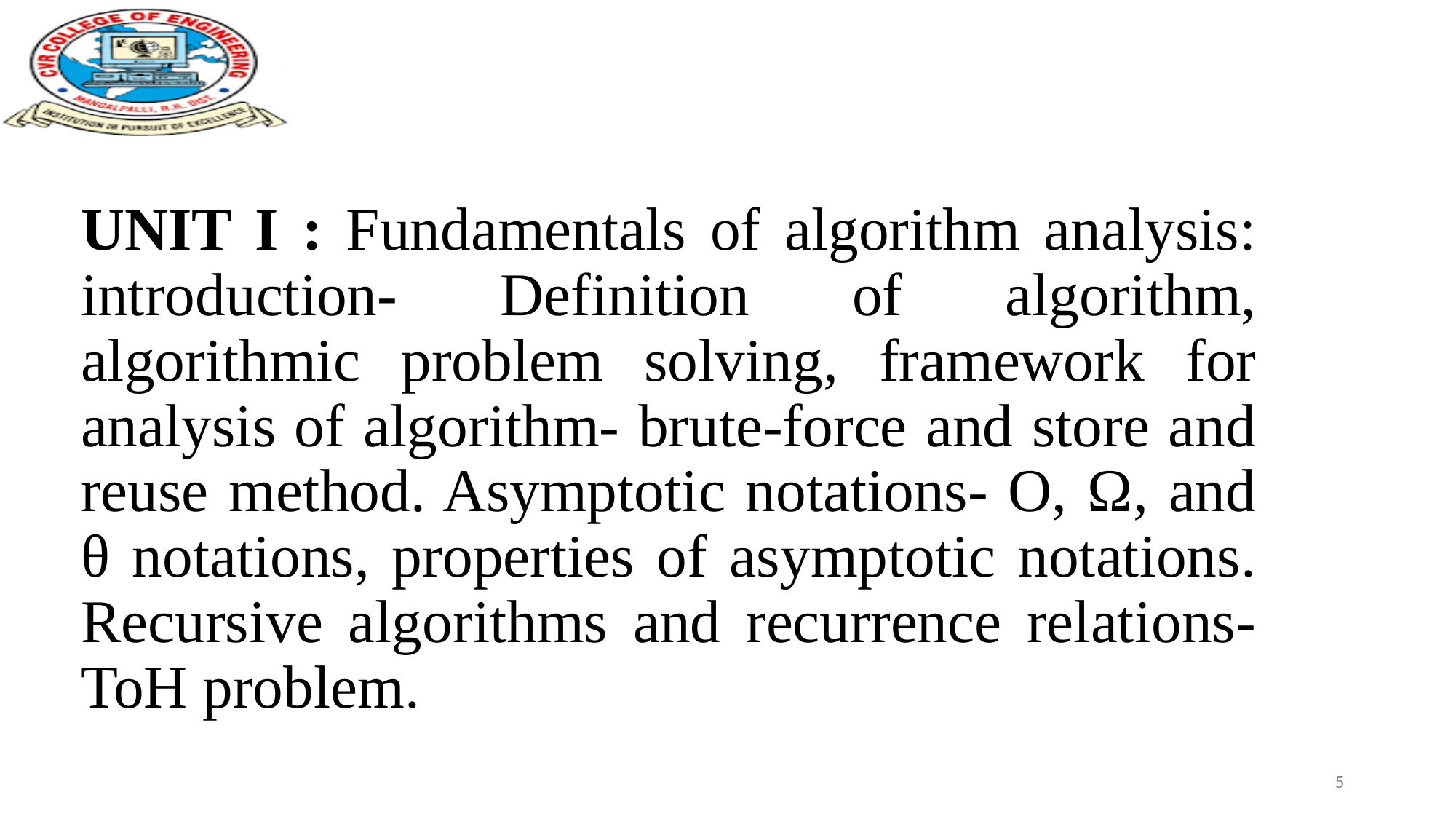

#
UNIT I : Fundamentals of algorithm analysis: introduction- Definition of algorithm, algorithmic problem solving, framework for analysis of algorithm- brute-force and store and reuse method. Asymptotic notations- O, Ω, and θ notations, properties of asymptotic notations. Recursive algorithms and recurrence relations- ToH problem.

5